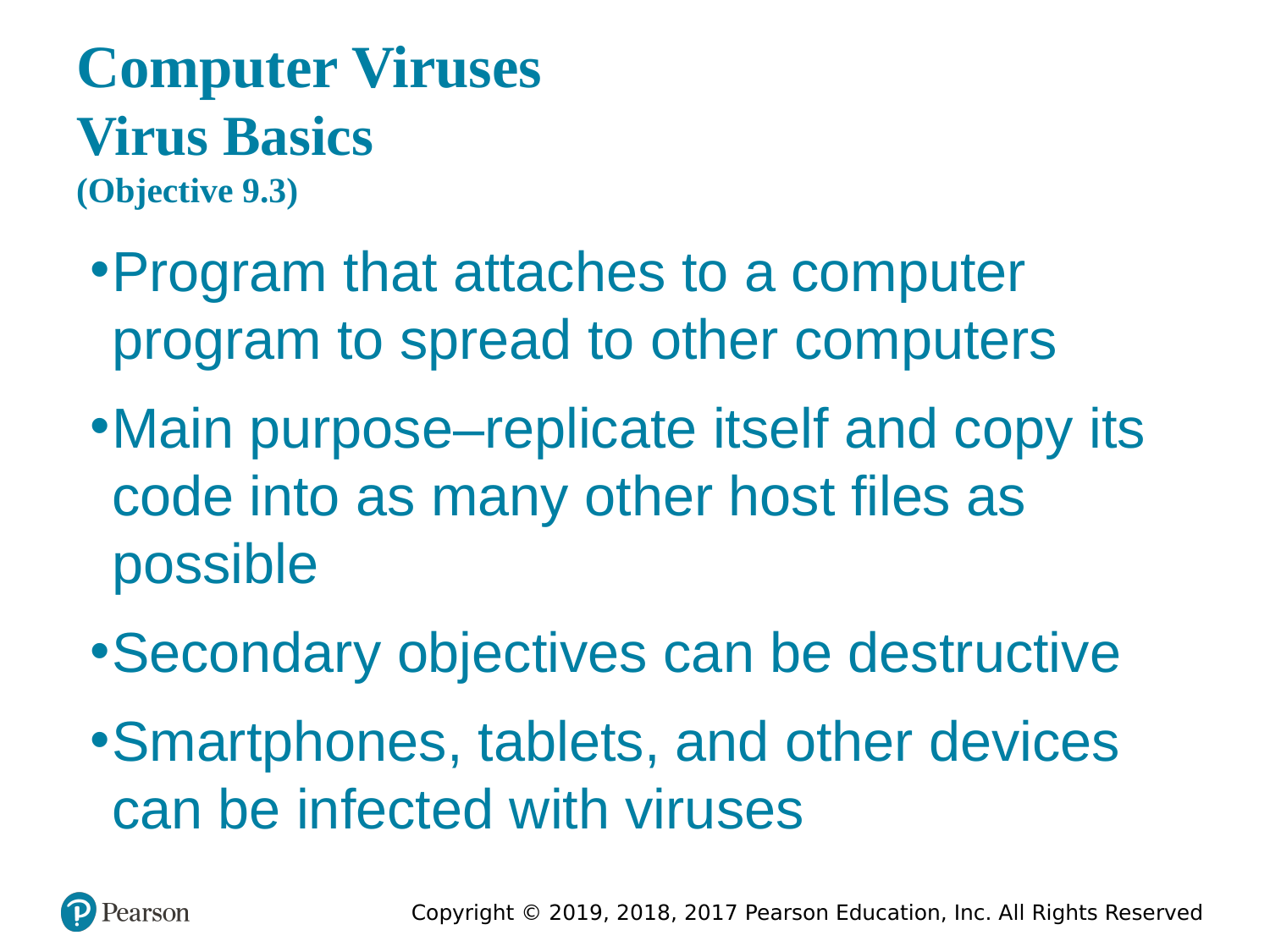

# Computer Viruses Virus Basics (Objective 9.3)
Program that attaches to a computer program to spread to other computers
Main purpose–replicate itself and copy its code into as many other host files as possible
Secondary objectives can be destructive
Smartphones, tablets, and other devices can be infected with viruses